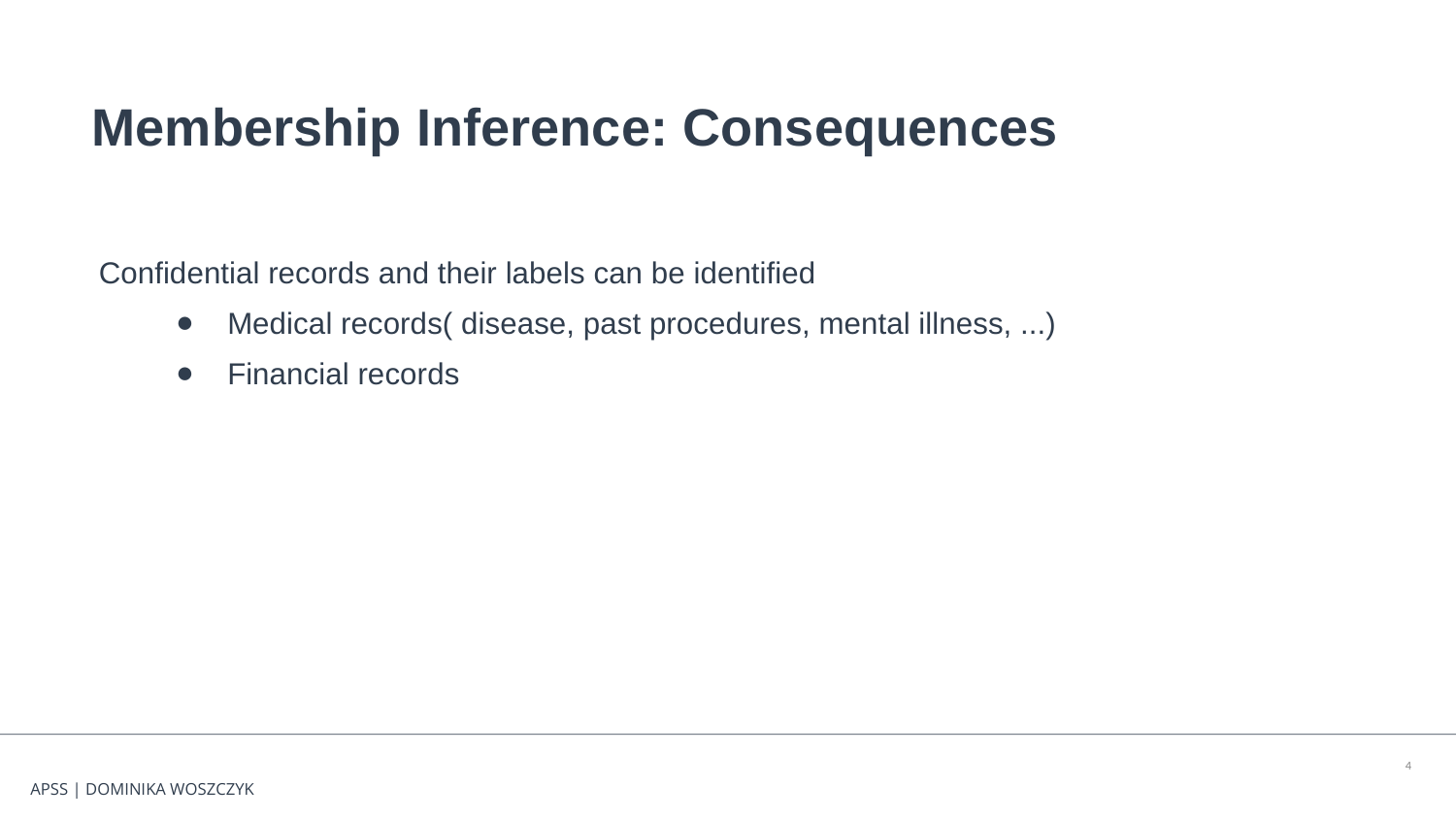

Membership Inference: Consequences

  Confidential records and their labels can be identified
Medical records( disease, past procedures, mental illness, ...)
Financial records

4
APSS | DOMINIKA WOSZCZYK